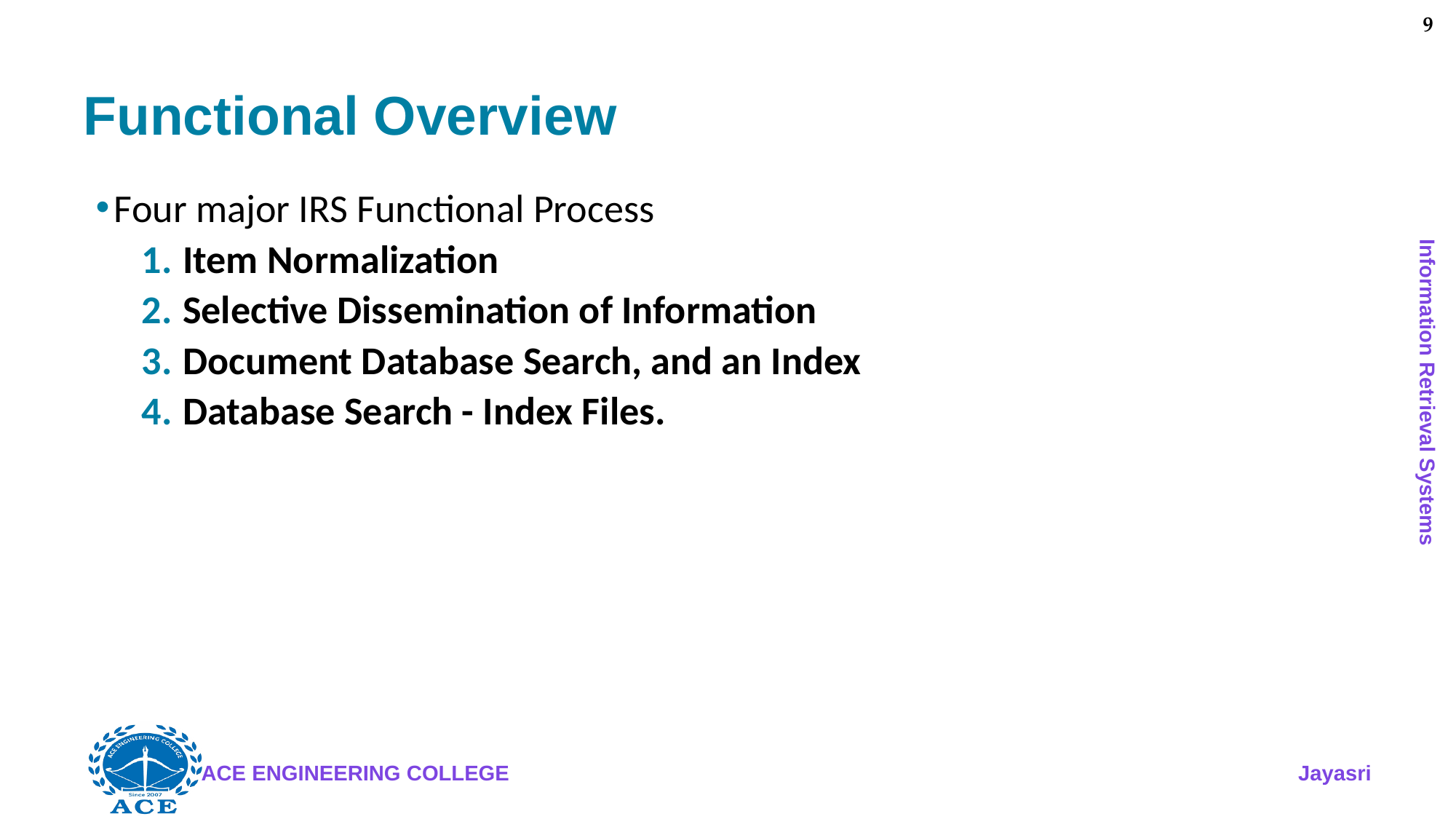

9
# Functional Overview
Four major IRS Functional Process
Item Normalization
Selective Dissemination of Information
Document Database Search, and an Index
Database Search - Index Files.